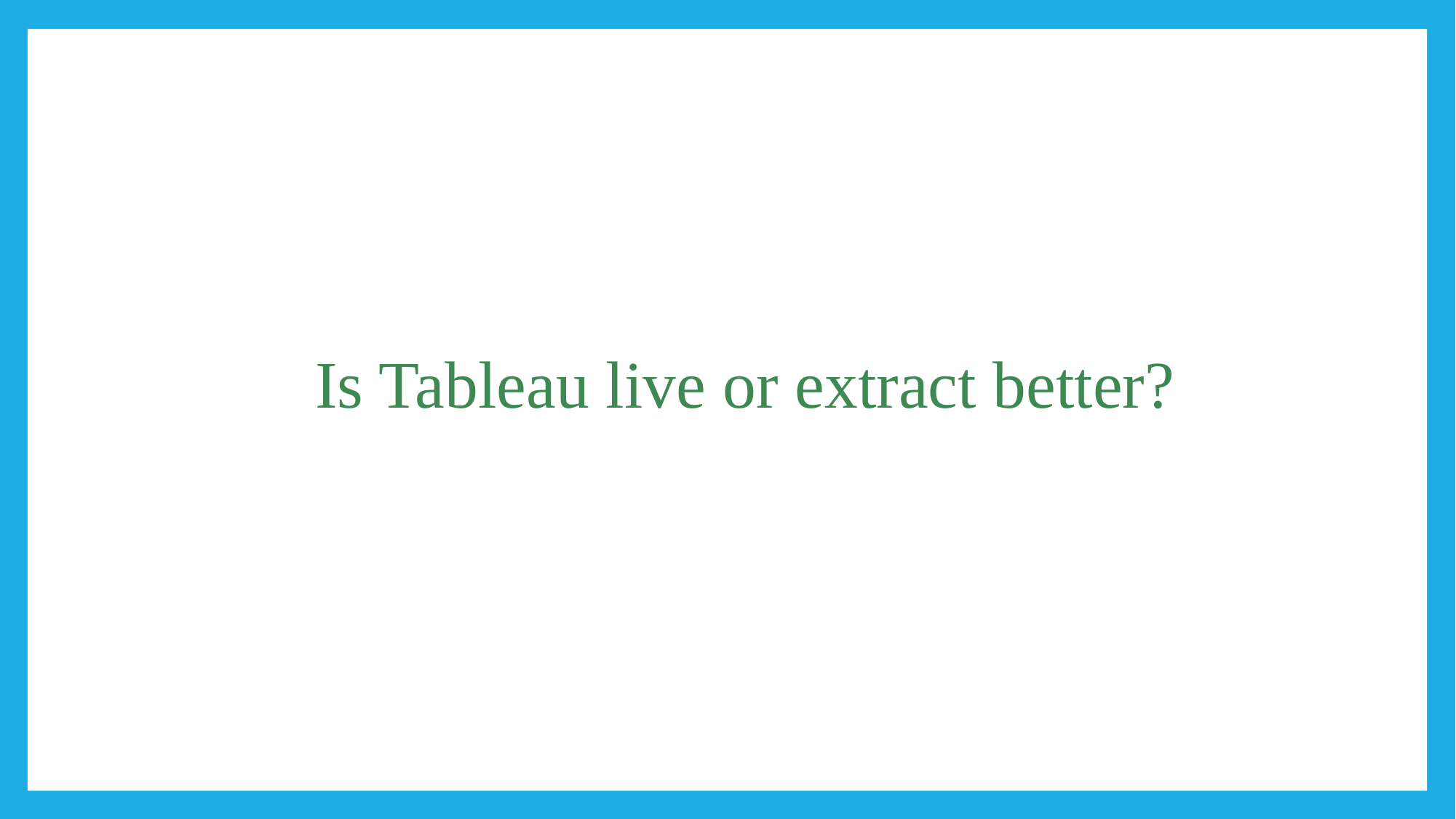

# Is Tableau live or extract better?